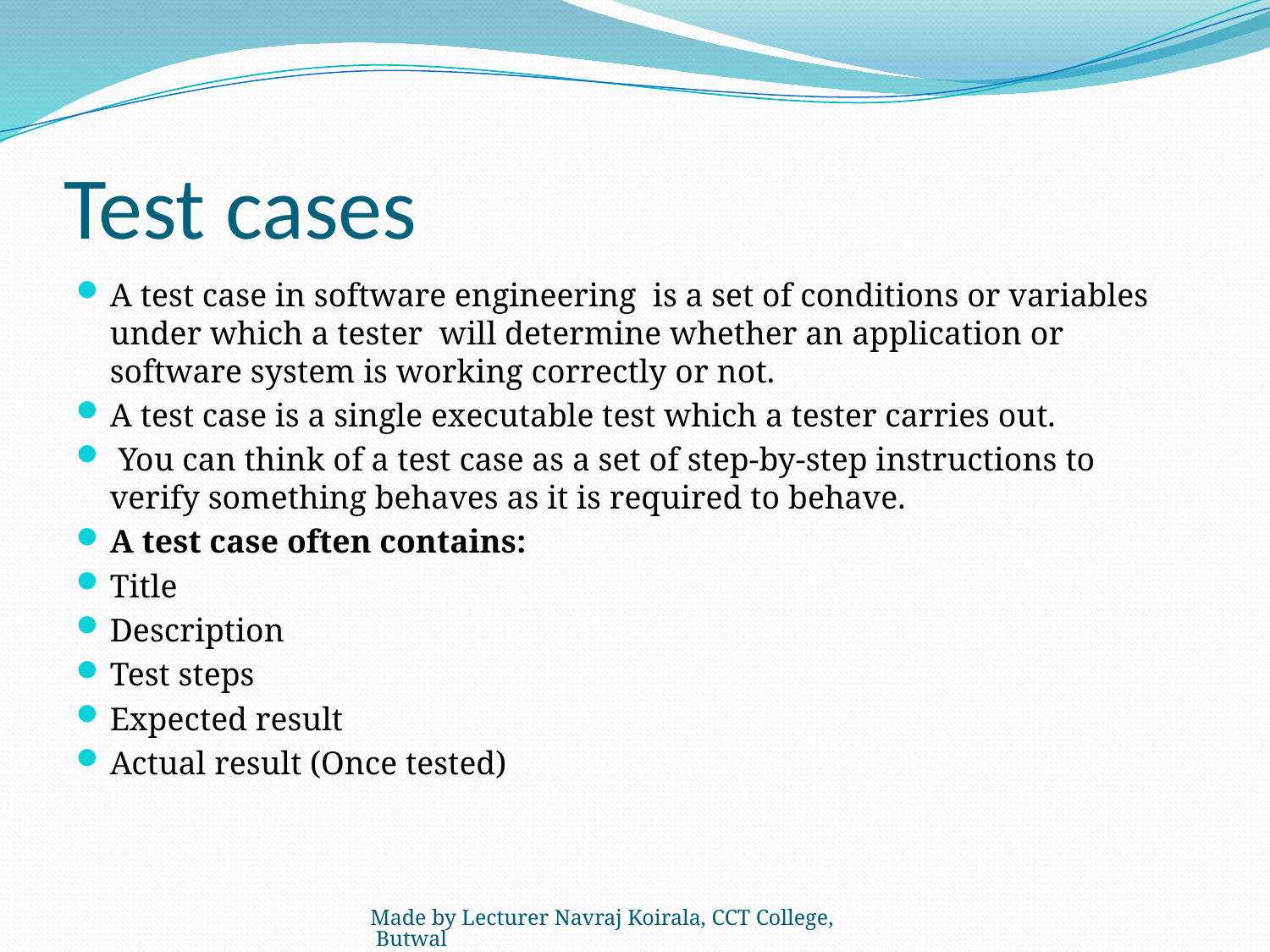

# Test cases
A test case in software engineering  is a set of conditions or variables under which a tester  will determine whether an application or software system is working correctly or not.
A test case is a single executable test which a tester carries out.
 You can think of a test case as a set of step-by-step instructions to verify something behaves as it is required to behave.
A test case often contains:
Title
Description
Test steps
Expected result
Actual result (Once tested)

Made by Lecturer Navraj Koirala, CCT College, Butwal